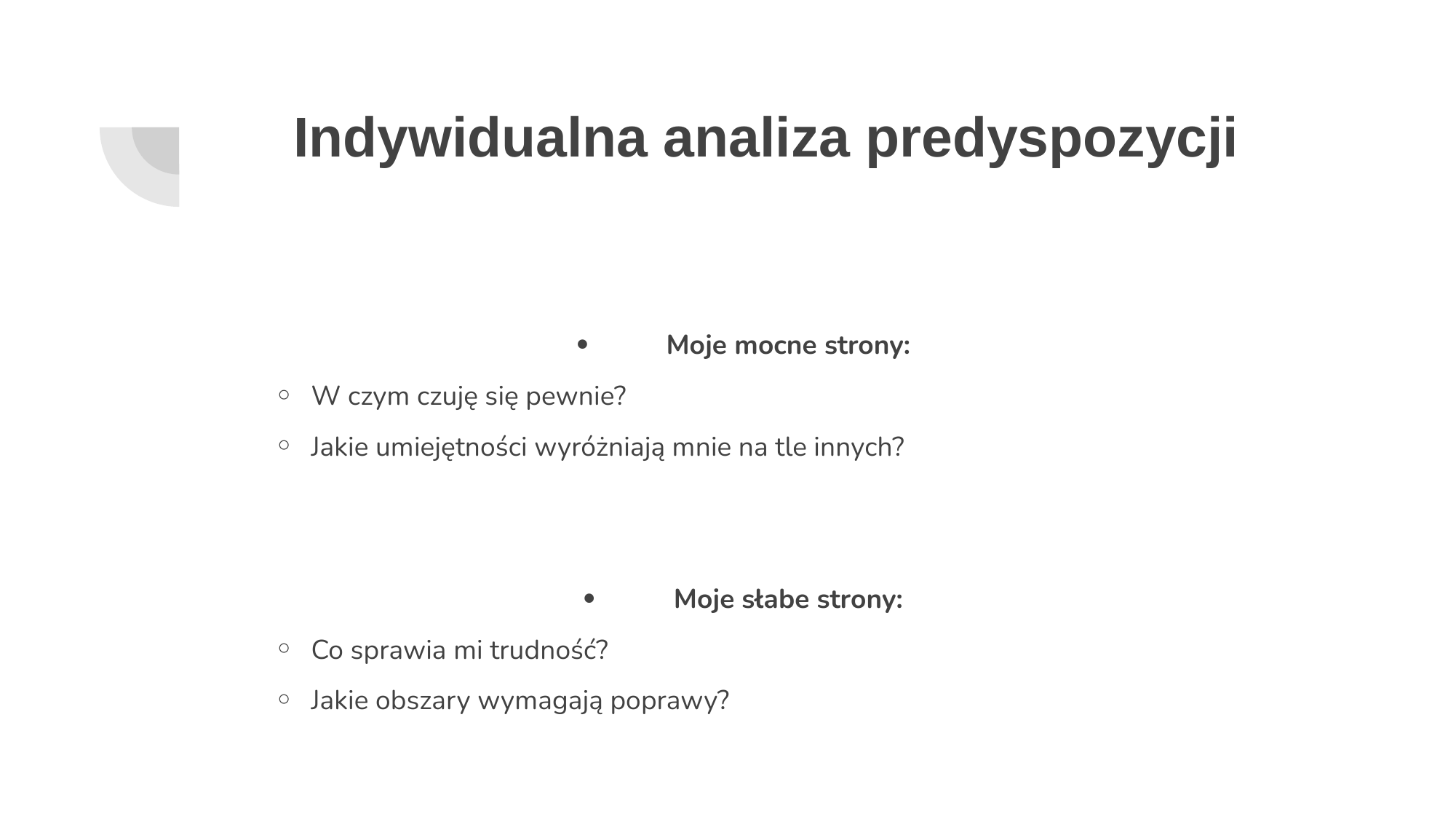

# Indywidualna analiza predyspozycji
Moje mocne strony:
W czym czuję się pewnie?
Jakie umiejętności wyróżniają mnie na tle innych?

Moje słabe strony:
Co sprawia mi trudność?
Jakie obszary wymagają poprawy?